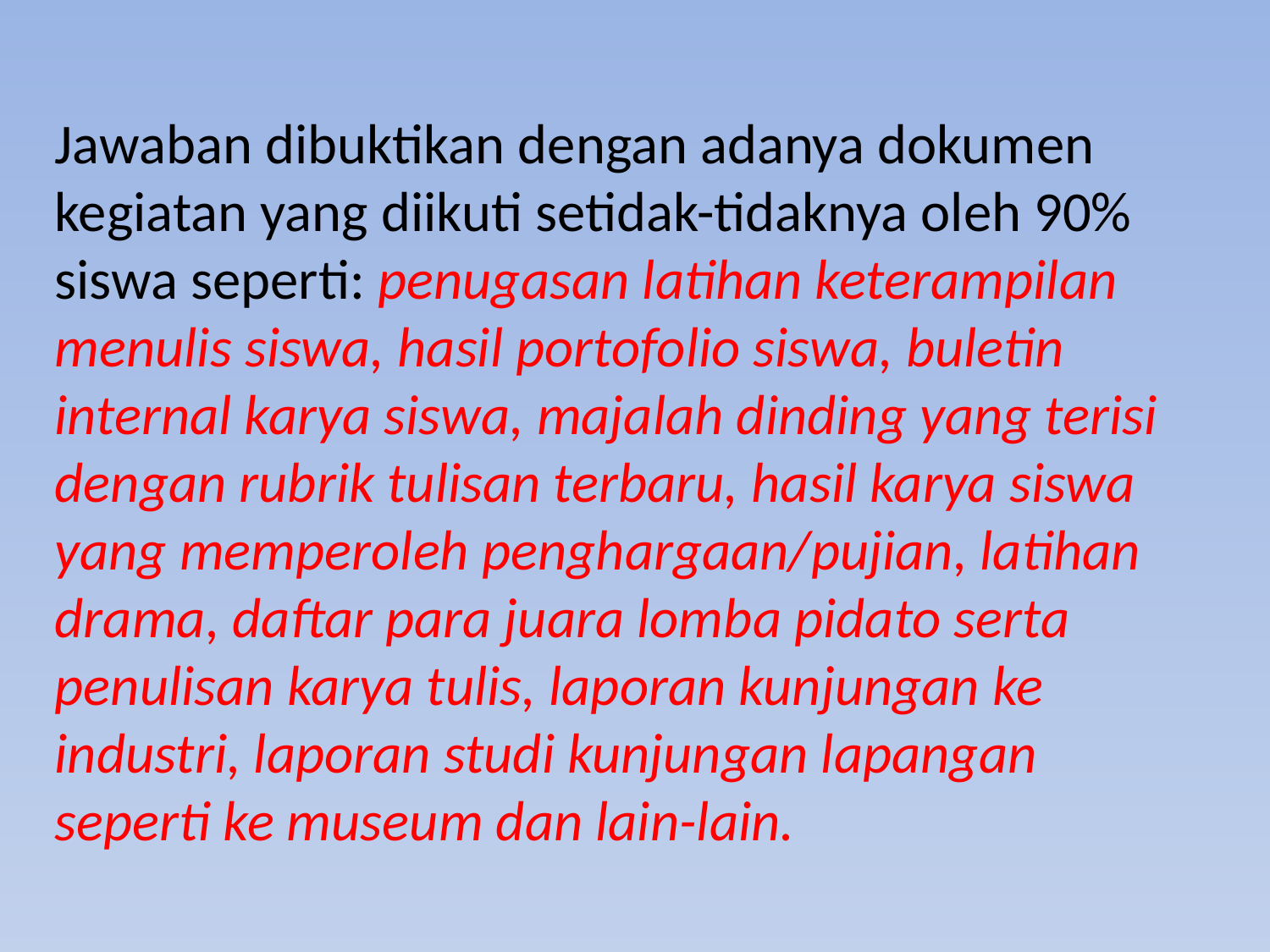

Jawaban dibuktikan dengan adanya dokumen kegiatan yang diikuti setidak-tidaknya oleh 90% siswa seperti: penugasan latihan keterampilan menulis siswa, hasil portofolio siswa, buletin internal karya siswa, majalah dinding yang terisi dengan rubrik tulisan terbaru, hasil karya siswa yang memperoleh penghargaan/pujian, latihan drama, daftar para juara lomba pidato serta penulisan karya tulis, laporan kunjungan ke industri, laporan studi kunjungan lapangan seperti ke museum dan lain-lain.